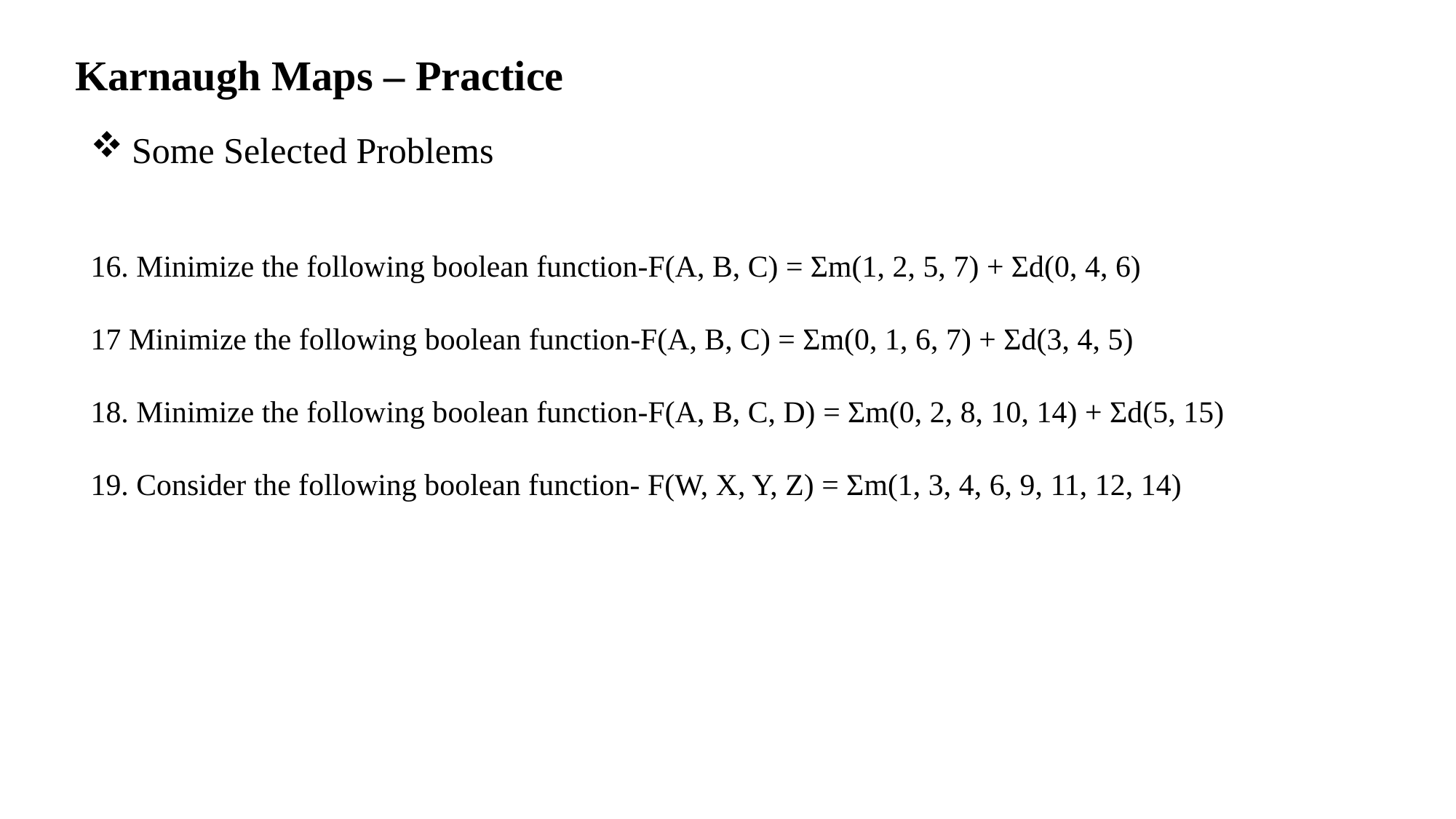

Karnaugh Maps – Practice
Some Selected Problems
16. Minimize the following boolean function-F(A, B, C) = Σm(1, 2, 5, 7) + Σd(0, 4, 6)
17 Minimize the following boolean function-F(A, B, C) = Σm(0, 1, 6, 7) + Σd(3, 4, 5)
18. Minimize the following boolean function-F(A, B, C, D) = Σm(0, 2, 8, 10, 14) + Σd(5, 15)
19. Consider the following boolean function- F(W, X, Y, Z) = Σm(1, 3, 4, 6, 9, 11, 12, 14)